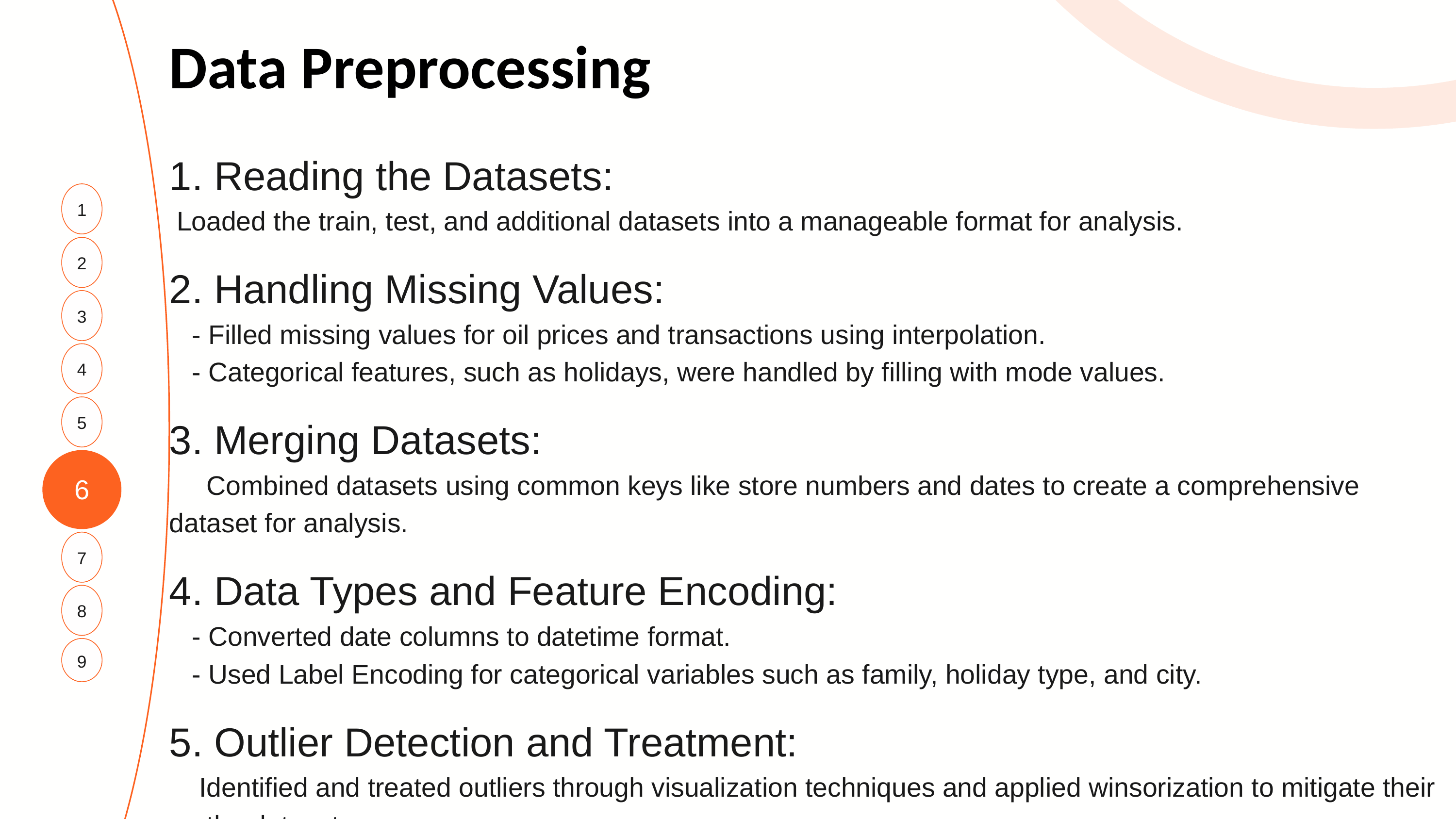

Data Preprocessing

1. Reading the Datasets:
 Loaded the train, test, and additional datasets into a manageable format for analysis.

2. Handling Missing Values:
   - Filled missing values for oil prices and transactions using interpolation.
   - Categorical features, such as holidays, were handled by filling with mode values.

3. Merging Datasets:
     Combined datasets using common keys like store numbers and dates to create a comprehensive dataset for analysis.

4. Data Types and Feature Encoding:
   - Converted date columns to datetime format.
   - Used Label Encoding for categorical variables such as family, holiday type, and city.

5. Outlier Detection and Treatment:
    Identified and treated outliers through visualization techniques and applied winsorization to mitigate their  on the dataset.

1

2

3

4

5

6

7

8

9